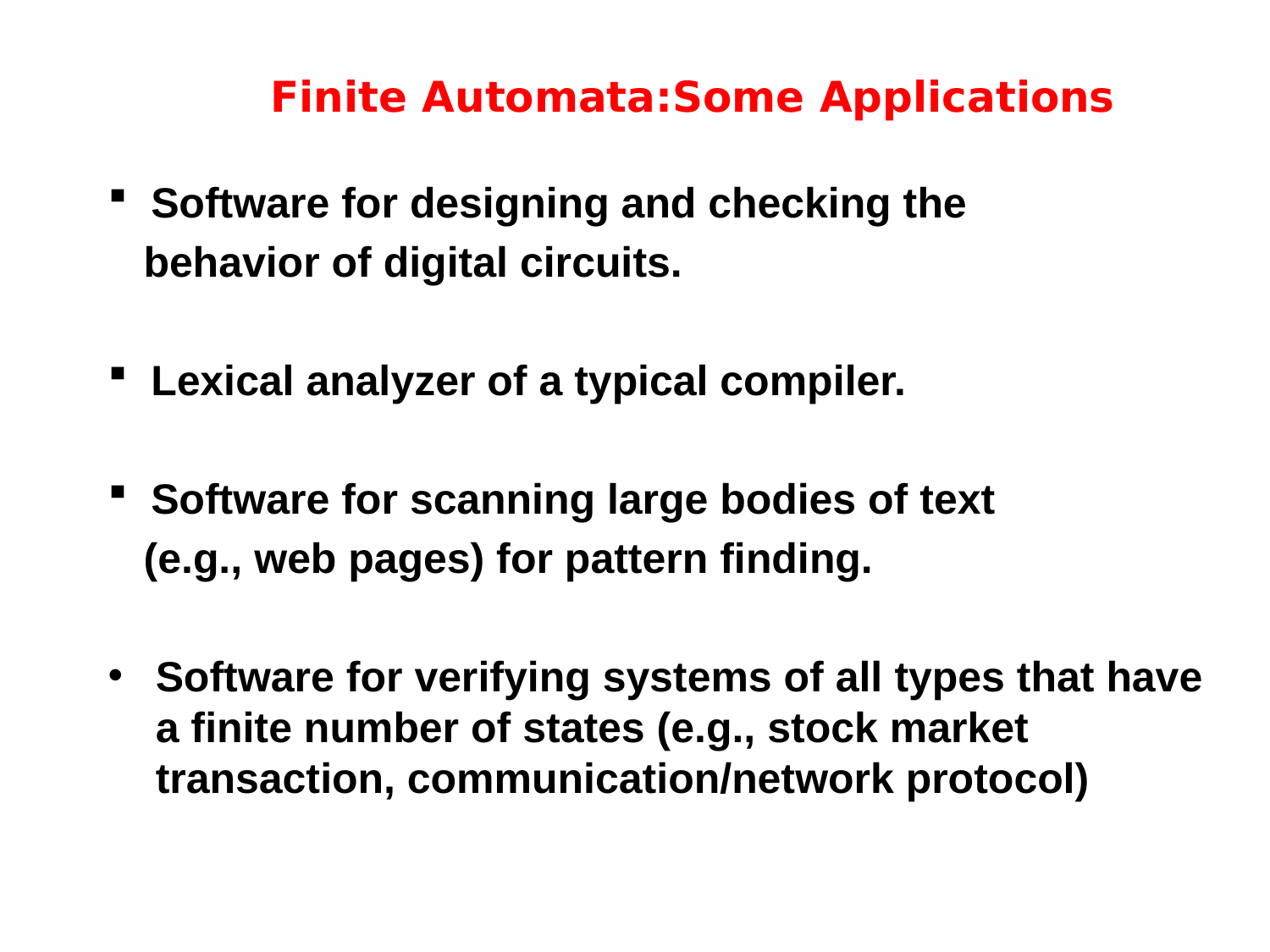

Finite Automata:Some Applications

  Software for designing and checking the
   behavior of digital circuits.

  Lexical analyzer of a typical compiler.

  Software for scanning large bodies of text
   (e.g., web pages) for pattern finding.

Software for verifying systems of all types that have a finite number of states (e.g., stock market transaction, communication/network protocol)